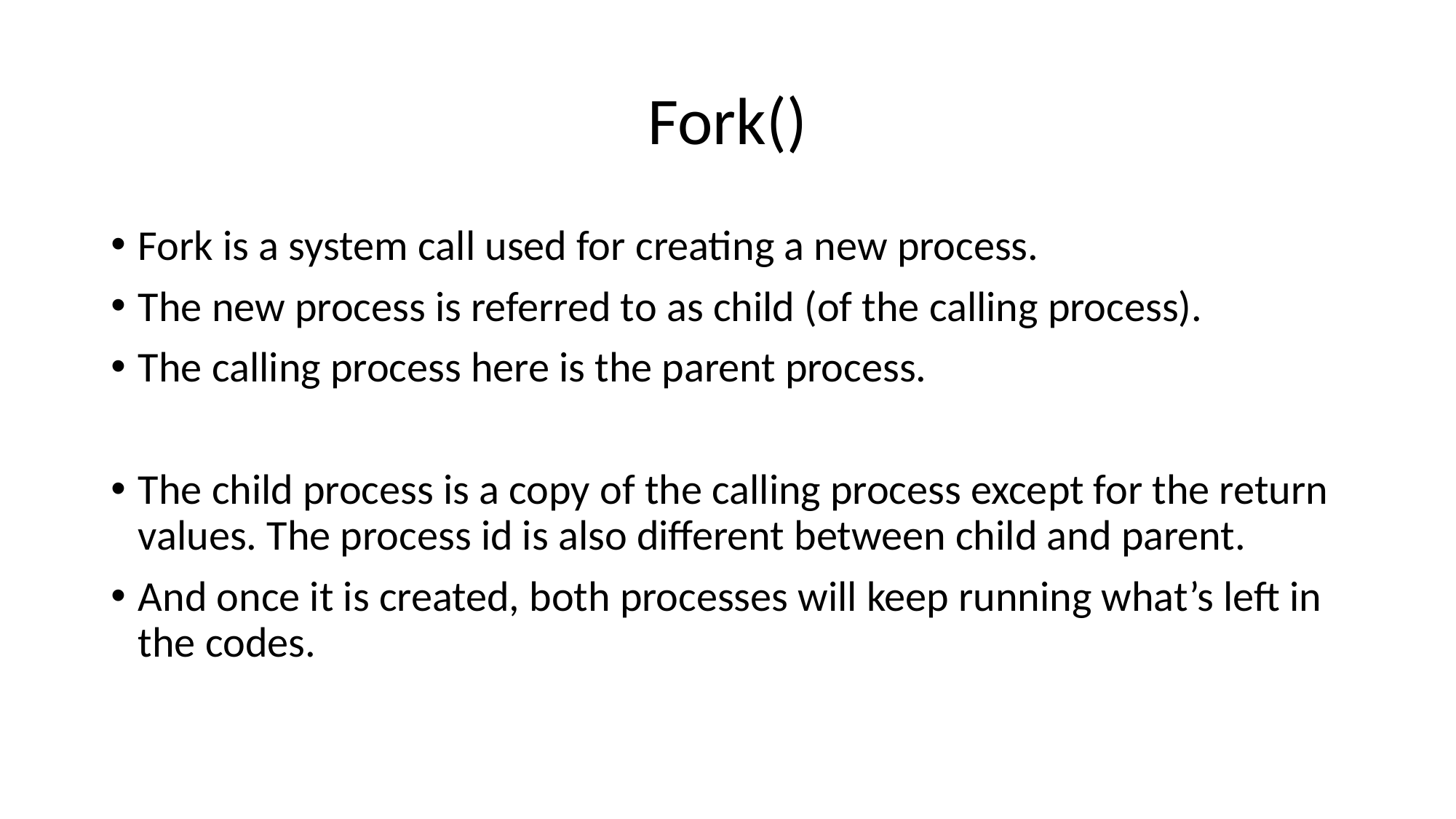

# Fork()
Fork is a system call used for creating a new process.
The new process is referred to as child (of the calling process).
The calling process here is the parent process.

The child process is a copy of the calling process except for the return values. The process id is also different between child and parent.
And once it is created, both processes will keep running what’s left in the codes.